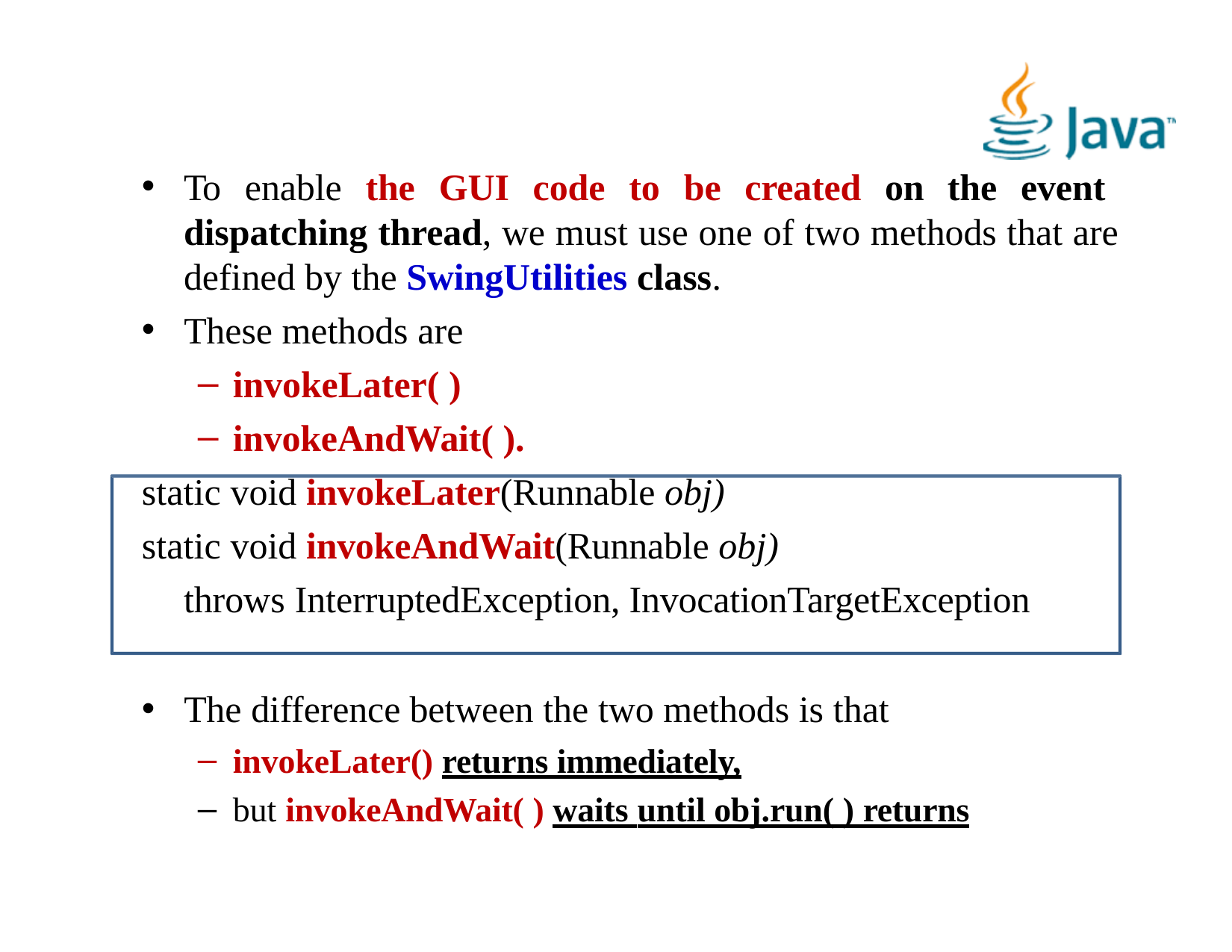

To enable the GUI code to be created on the event  dispatching thread, we must use one of two methods that are  defined by the SwingUtilities class.
These methods are
invokeLater( )
invokeAndWait( ).
static void invokeLater(Runnable obj)
static void invokeAndWait(Runnable obj)
throws InterruptedException, InvocationTargetException

The difference between the two methods is that
invokeLater() returns immediately,
but invokeAndWait( ) waits until obj.run( ) returns